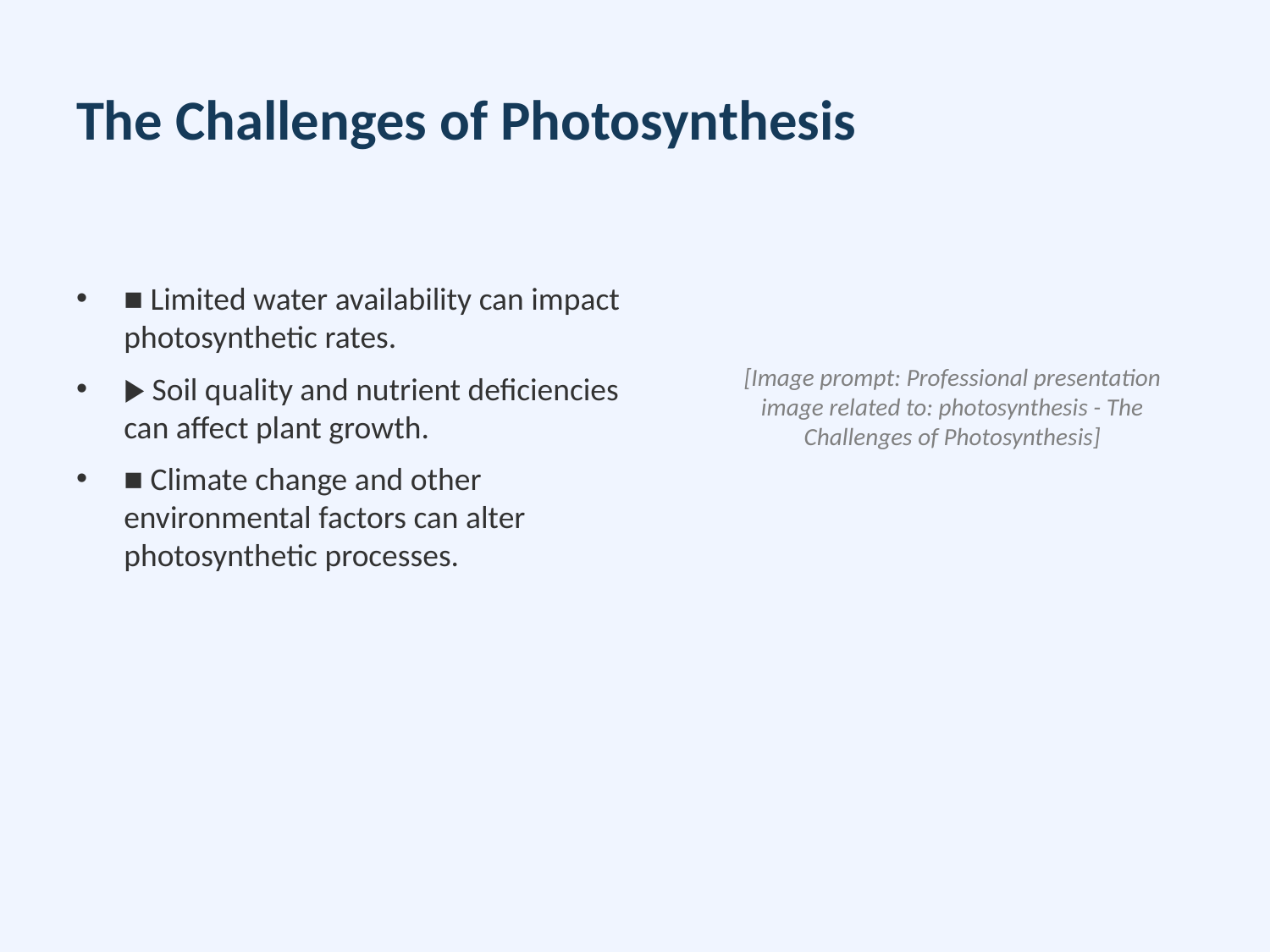

# The Challenges of Photosynthesis

■ Limited water availability can impact photosynthetic rates.
▶ Soil quality and nutrient deficiencies can affect plant growth.
■ Climate change and other environmental factors can alter photosynthetic processes.

[Image prompt: Professional presentation image related to: photosynthesis - The Challenges of Photosynthesis]